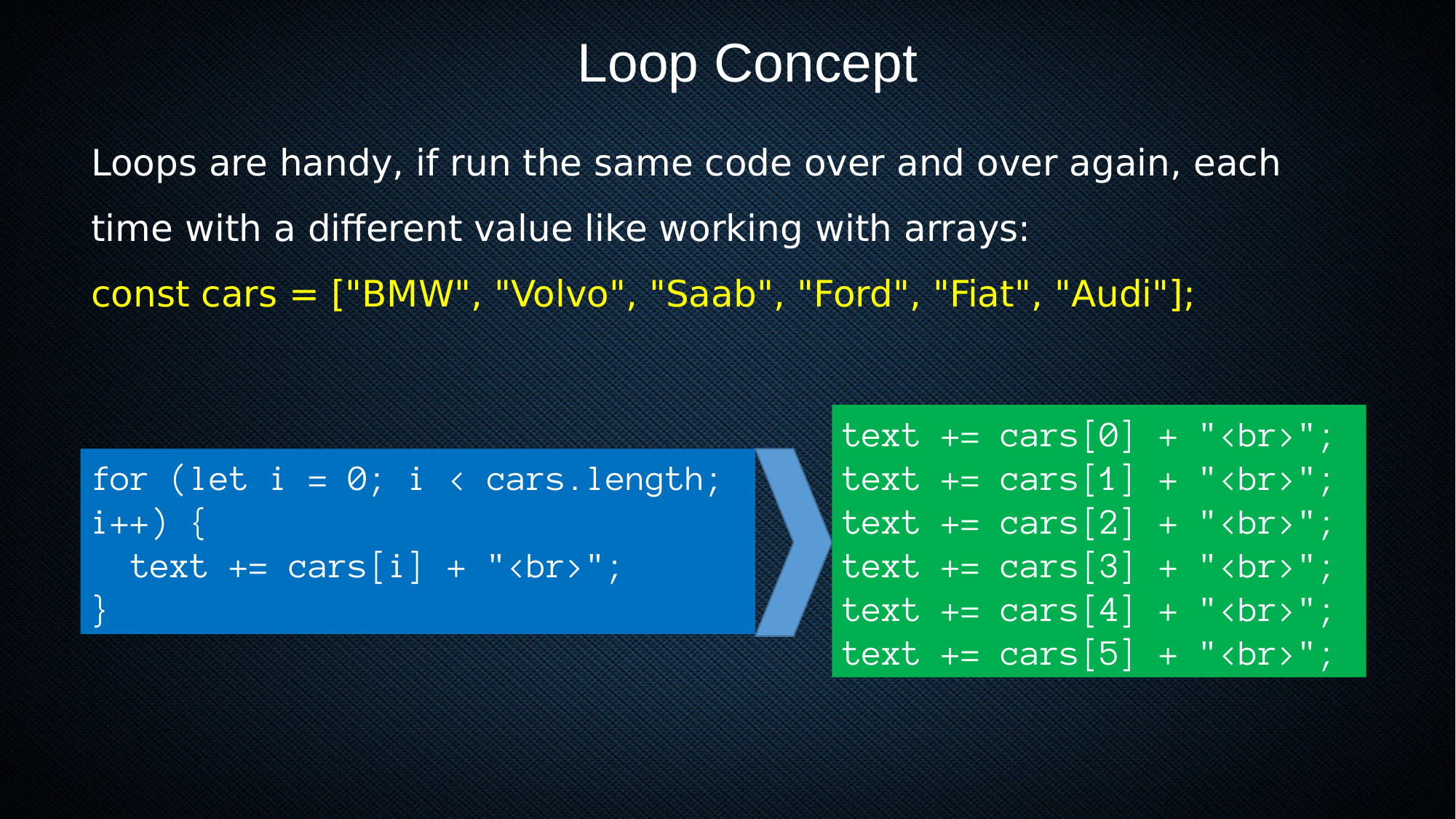

Loop Concept
Loops are handy, if run the same code over and over again, each time with a different value like working with arrays:
const cars = ["BMW", "Volvo", "Saab", "Ford", "Fiat", "Audi"];
text += cars[0] + "<br>";
text += cars[1] + "<br>";
text += cars[2] + "<br>";
text += cars[3] + "<br>";
text += cars[4] + "<br>";
text += cars[5] + "<br>";
for (let i = 0; i < cars.length; i++) {
  text += cars[i] + "<br>";
}